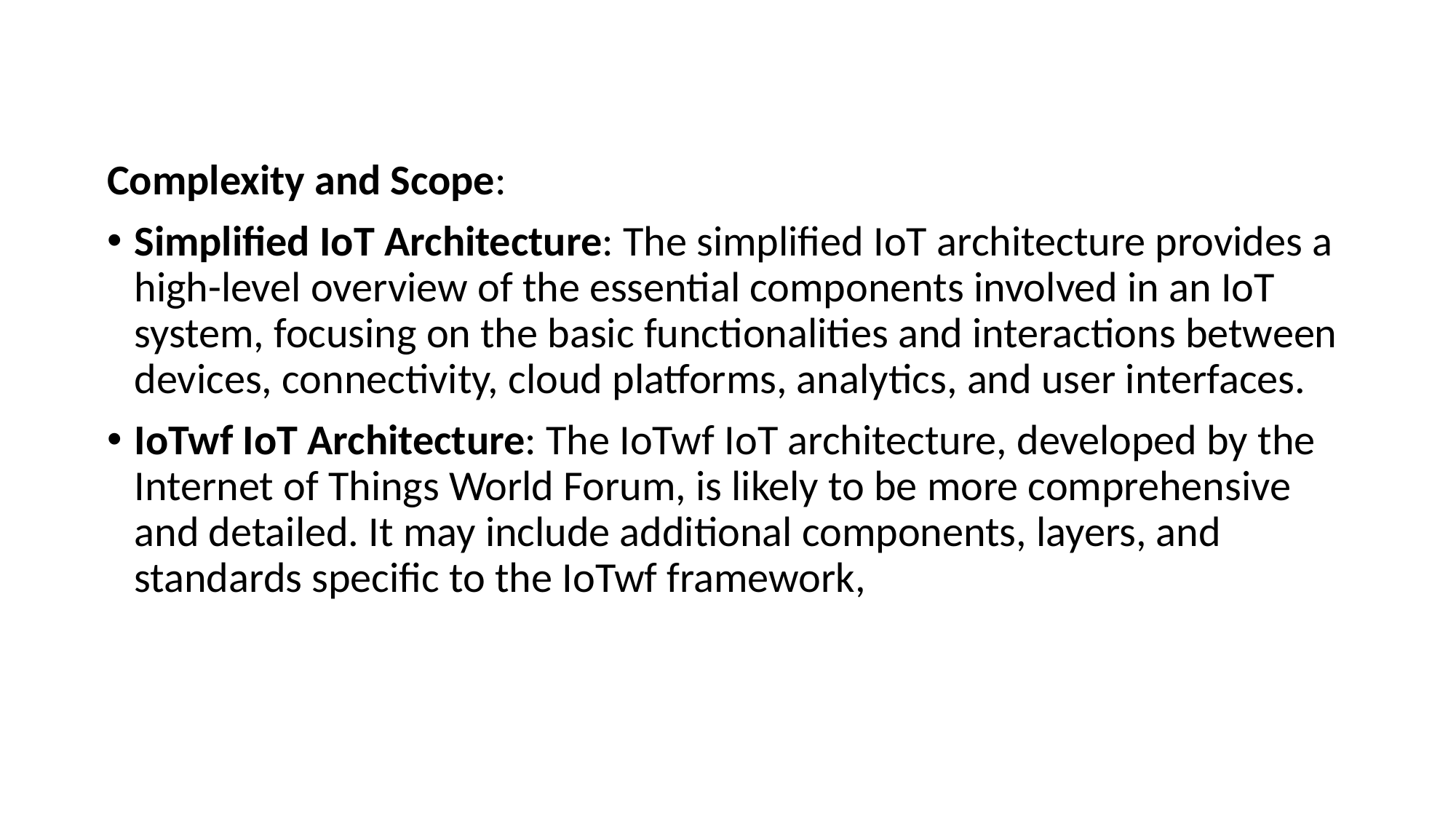

Complexity and Scope:
Simplified IoT Architecture: The simplified IoT architecture provides a high-level overview of the essential components involved in an IoT system, focusing on the basic functionalities and interactions between devices, connectivity, cloud platforms, analytics, and user interfaces.
IoTwf IoT Architecture: The IoTwf IoT architecture, developed by the Internet of Things World Forum, is likely to be more comprehensive and detailed. It may include additional components, layers, and standards specific to the IoTwf framework,